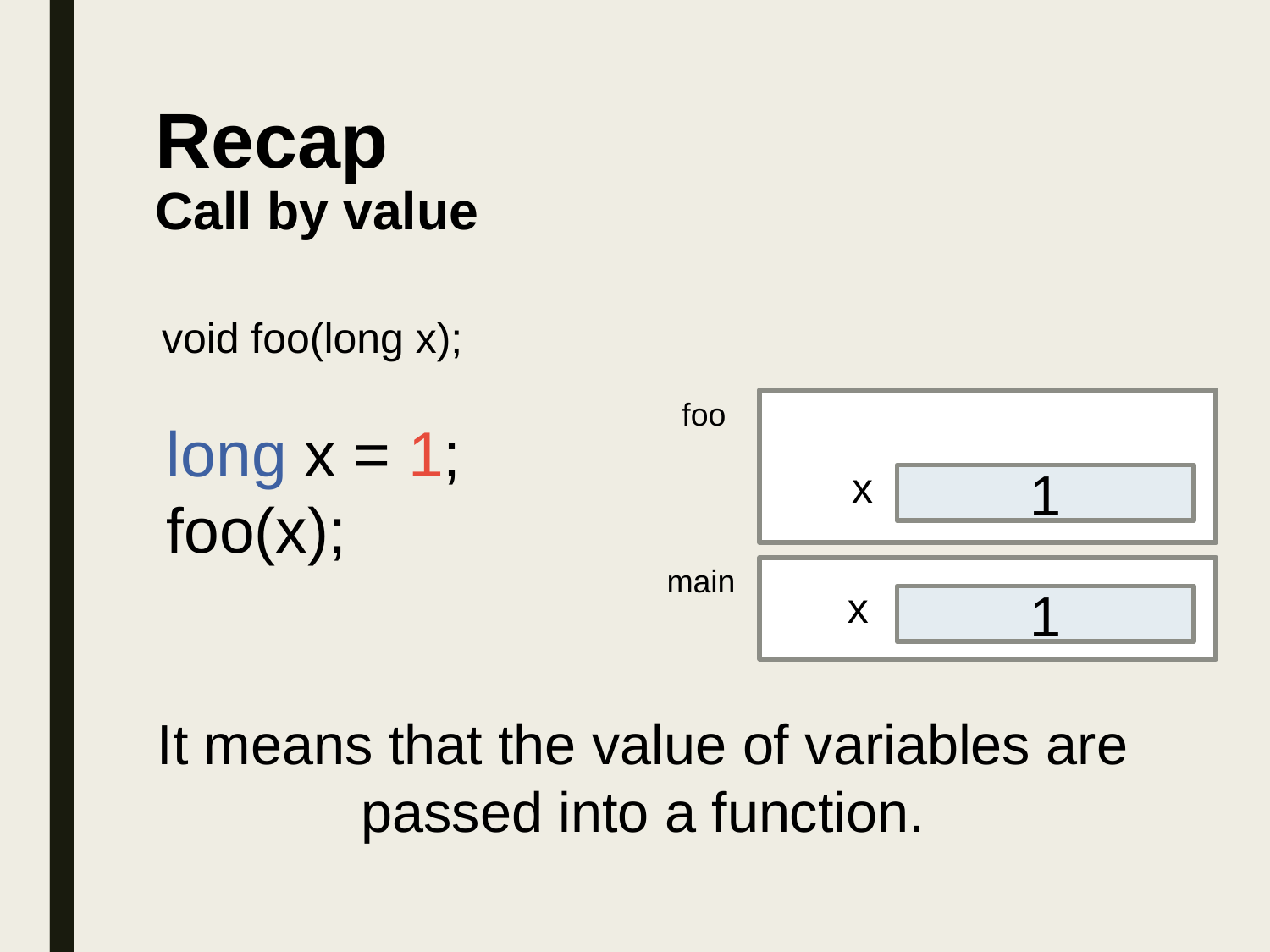

# Recap Call by value
void foo(long x);
foo

long x = 1;
foo(x);
x
1
main

x
1
It means that the value of variables are passed into a function.